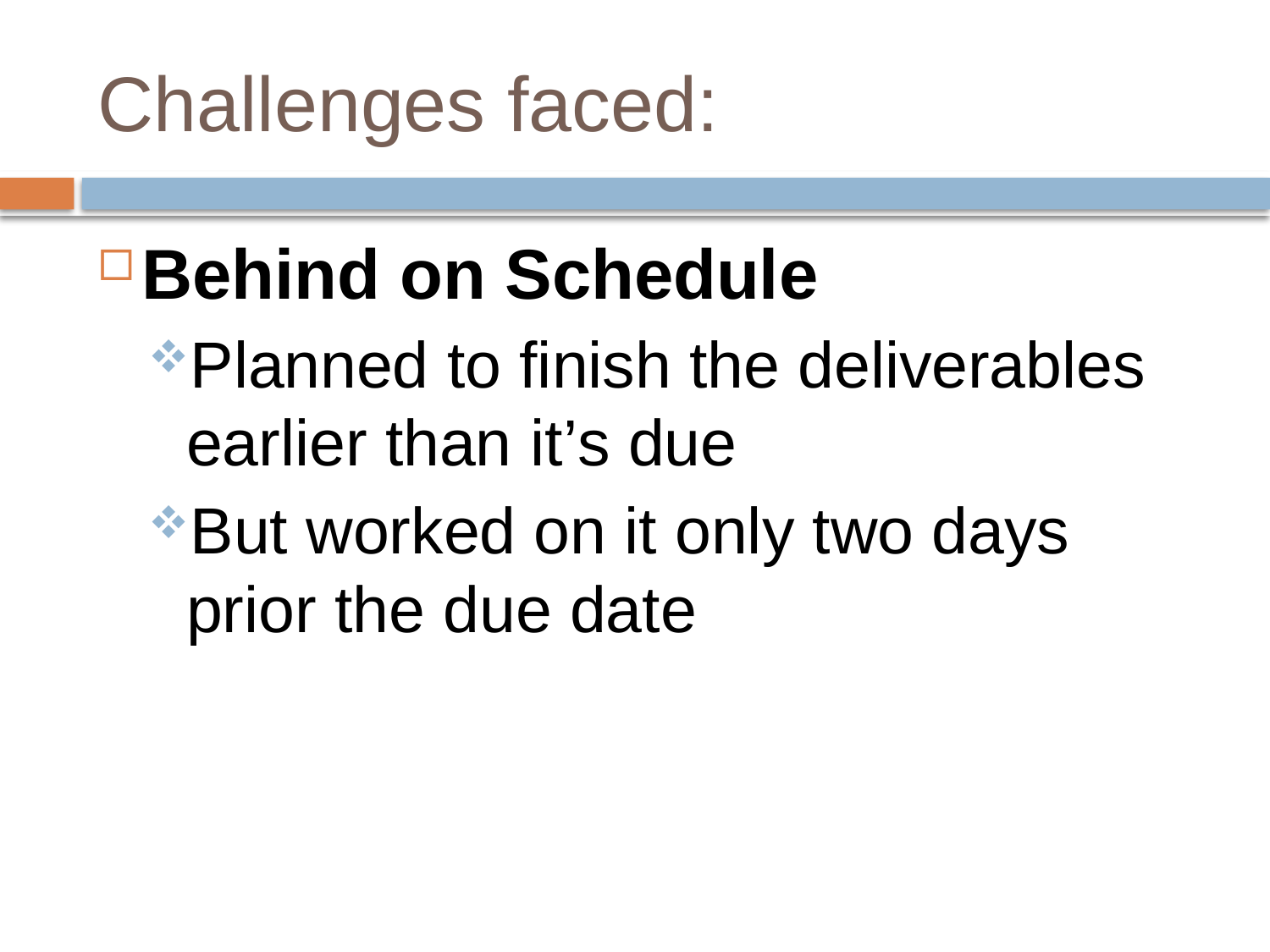

# Challenges faced:
Behind on Schedule
Planned to finish the deliverables earlier than it’s due
But worked on it only two days prior the due date